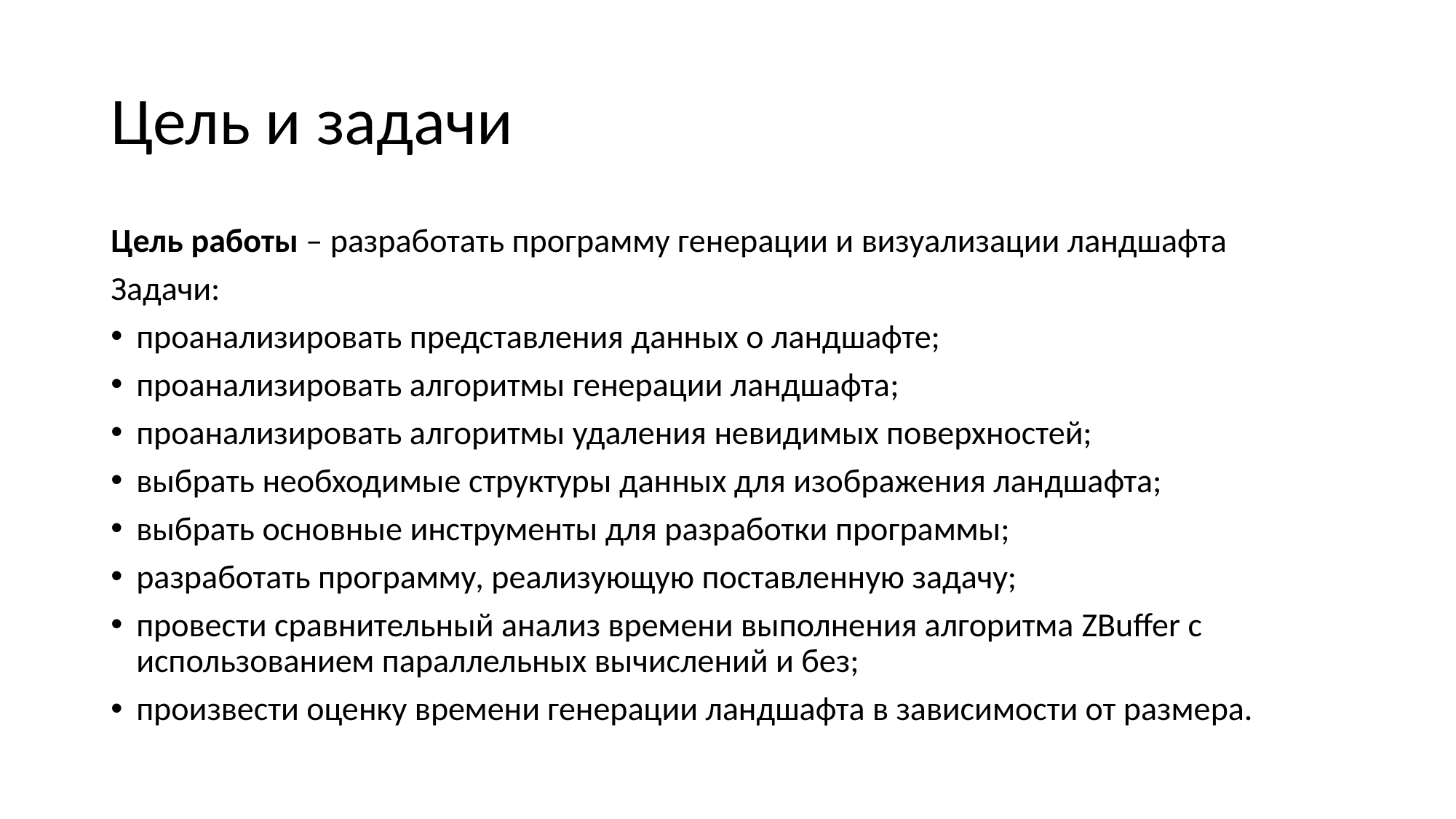

# Цель и задачи
Цель работы – разработать программу генерации и визуализации ландшафта
Задачи:
проанализировать представления данных о ландшафте;
проанализировать алгоритмы генерации ландшафта;
проанализировать алгоритмы удаления невидимых поверхностей;
выбрать необходимые структуры данных для изображения ландшафта;
выбрать основные инструменты для разработки программы;
разработать программу, реализующую поставленную задачу;
провести сравнительный анализ времени выполнения алгоритма ZBuffer с использованием параллельных вычислений и без;
произвести оценку времени генерации ландшафта в зависимости от размера.